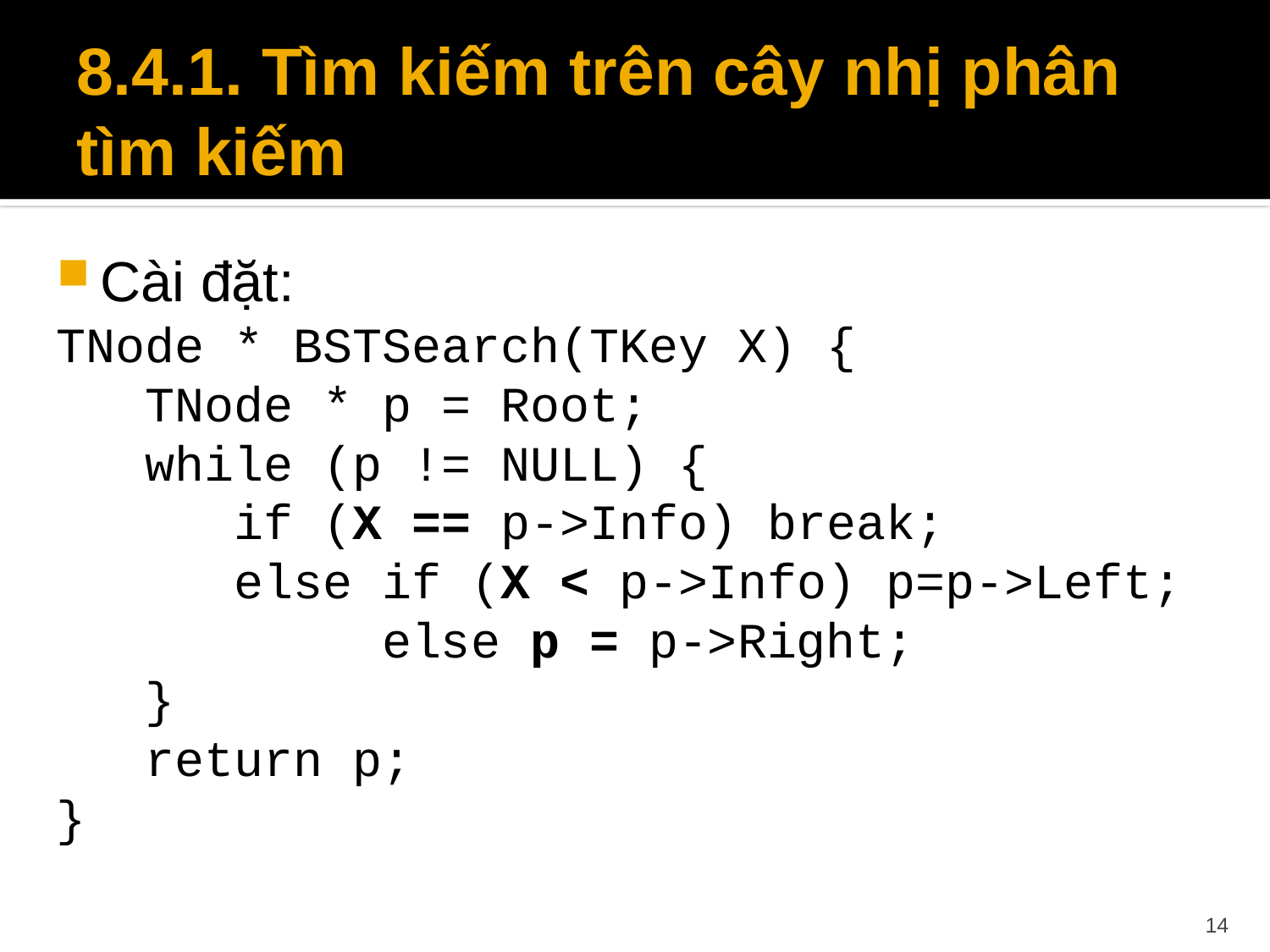

# 8.4.1. Tìm kiếm trên cây nhị phân tìm kiếm
Cài đặt:
TNode * BSTSearch(TKey X) {
   TNode * p = Root;
   while (p != NULL) {
      if (X == p->Info) break;
      else if (X < p->Info) p=p->Left;
           else p = p->Right;
   }
   return p;
}

14